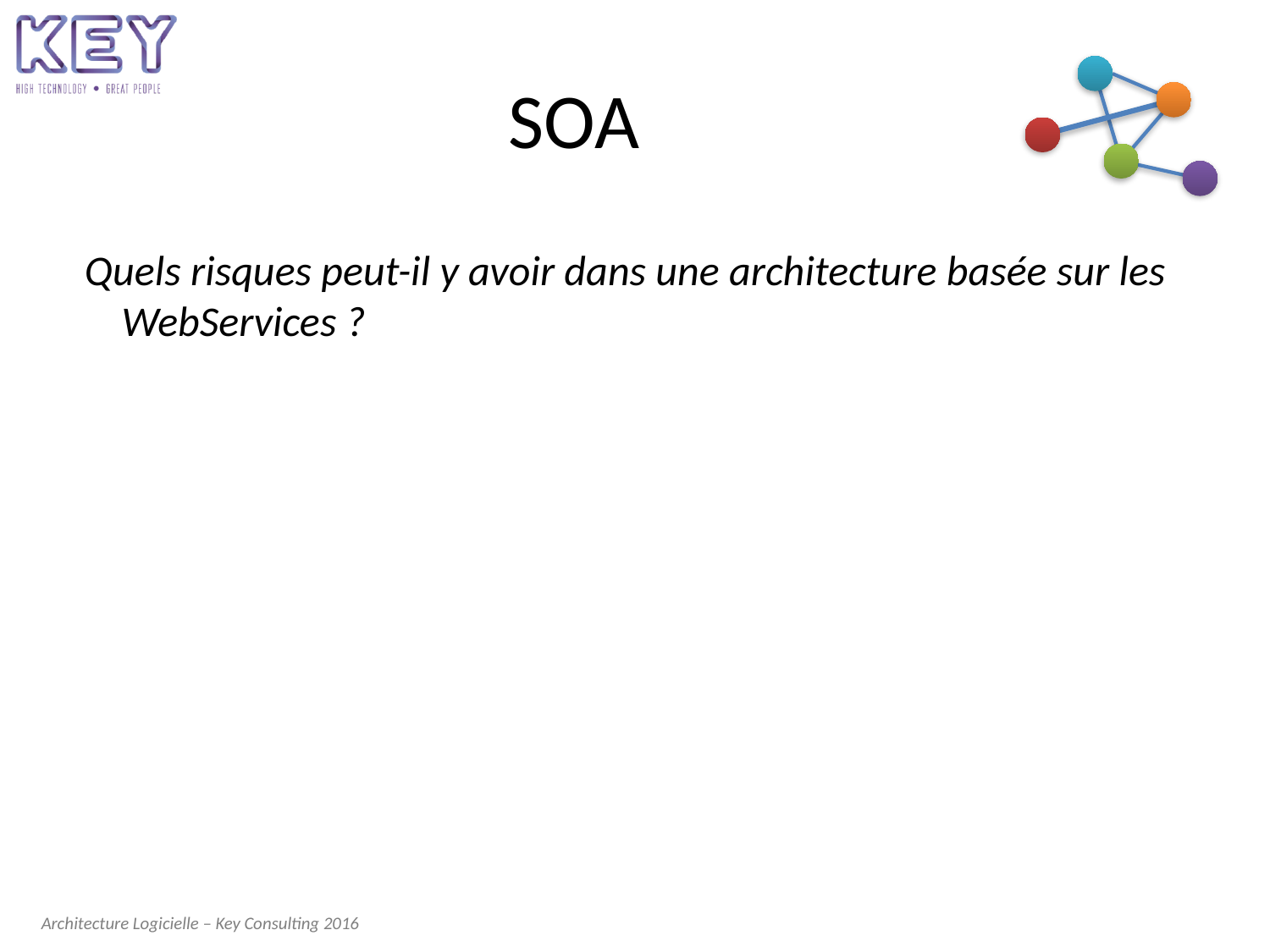

# SOA

Quels risques peut-il y avoir dans une architecture basée sur les WebServices ?

160